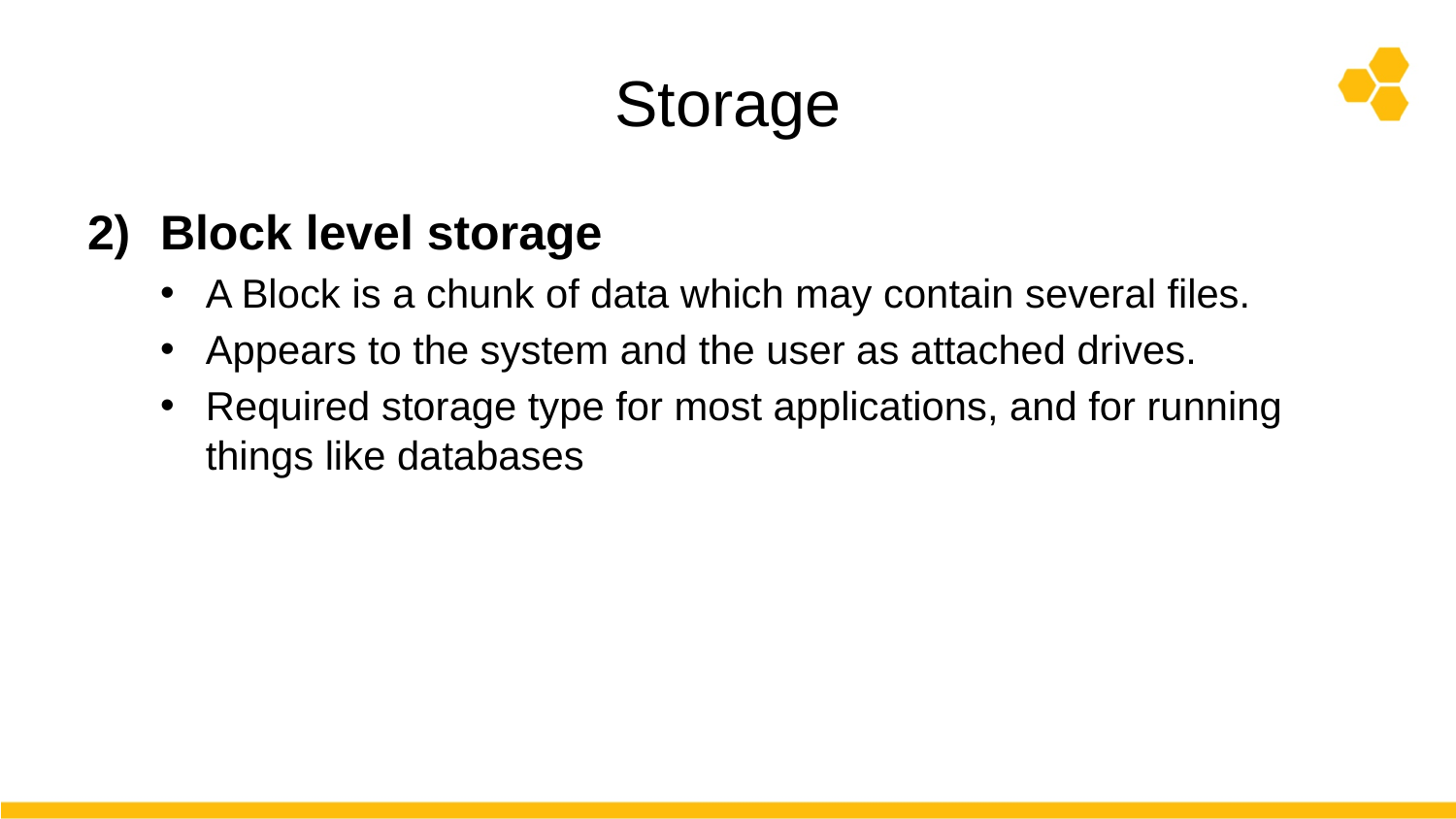

# Storage
Block level storage
A Block is a chunk of data which may contain several files.
Appears to the system and the user as attached drives.
Required storage type for most applications, and for running things like databases